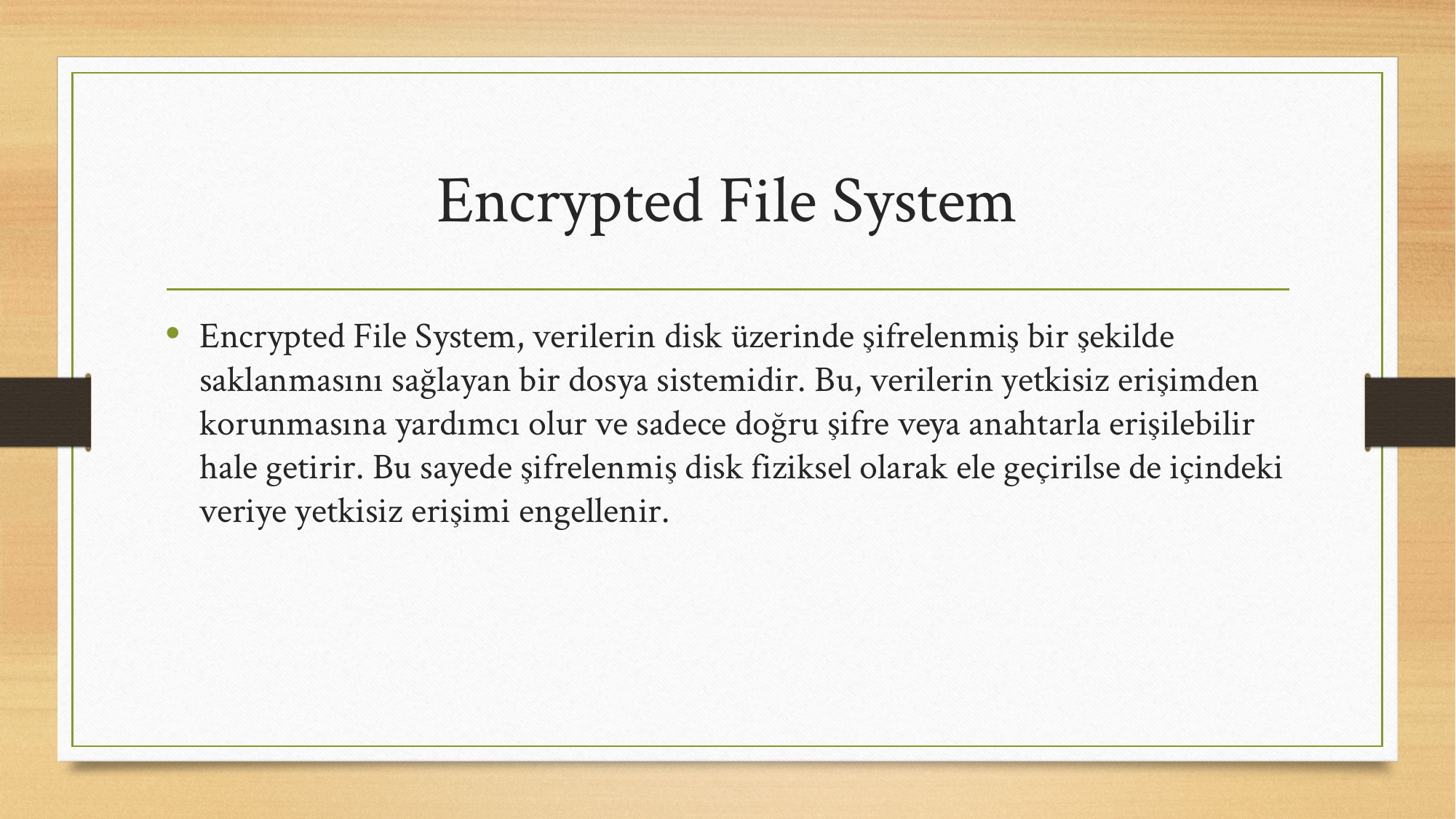

# Encrypted File System
Encrypted File System, verilerin disk üzerinde şifrelenmiş bir şekilde saklanmasını sağlayan bir dosya sistemidir. Bu, verilerin yetkisiz erişimden korunmasına yardımcı olur ve sadece doğru şifre veya anahtarla erişilebilir hale getirir. Bu sayede şifrelenmiş disk fiziksel olarak ele geçirilse de içindeki veriye yetkisiz erişimi engellenir.